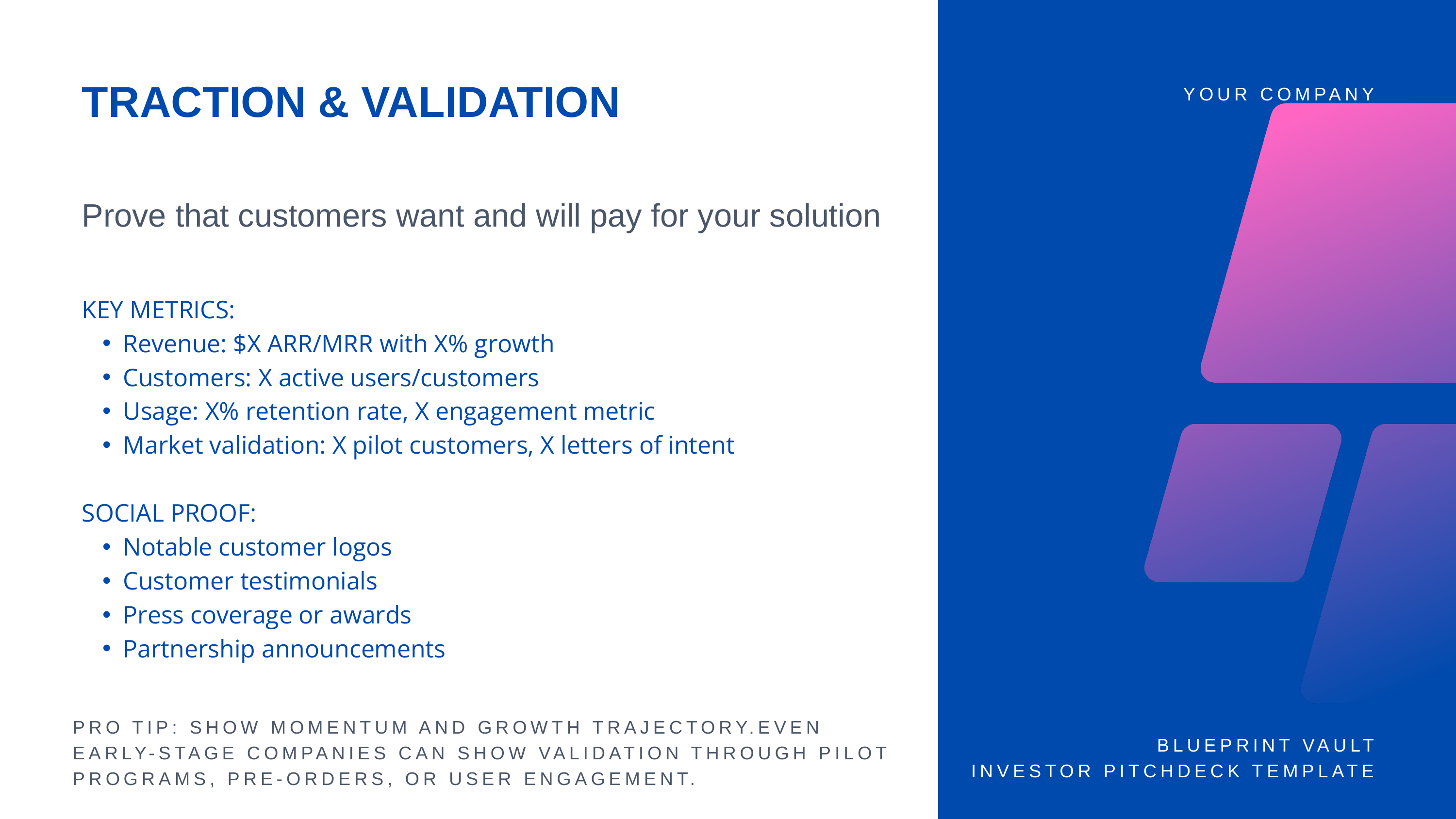

TRACTION & VALIDATION
YOUR COMPANY

Prove that customers want and will pay for your solution
KEY METRICS:
Revenue: $X ARR/MRR with X% growth
Customers: X active users/customers
Usage: X% retention rate, X engagement metric
Market validation: X pilot customers, X letters of intent

SOCIAL PROOF:
Notable customer logos
Customer testimonials
Press coverage or awards
Partnership announcements
PRO TIP: SHOW MOMENTUM AND GROWTH TRAJECTORY.EVEN EARLY-STAGE COMPANIES CAN SHOW VALIDATION THROUGH PILOT PROGRAMS, PRE-ORDERS, OR USER ENGAGEMENT.
BLUEPRINT VAULT
INVESTOR PITCHDECK TEMPLATE